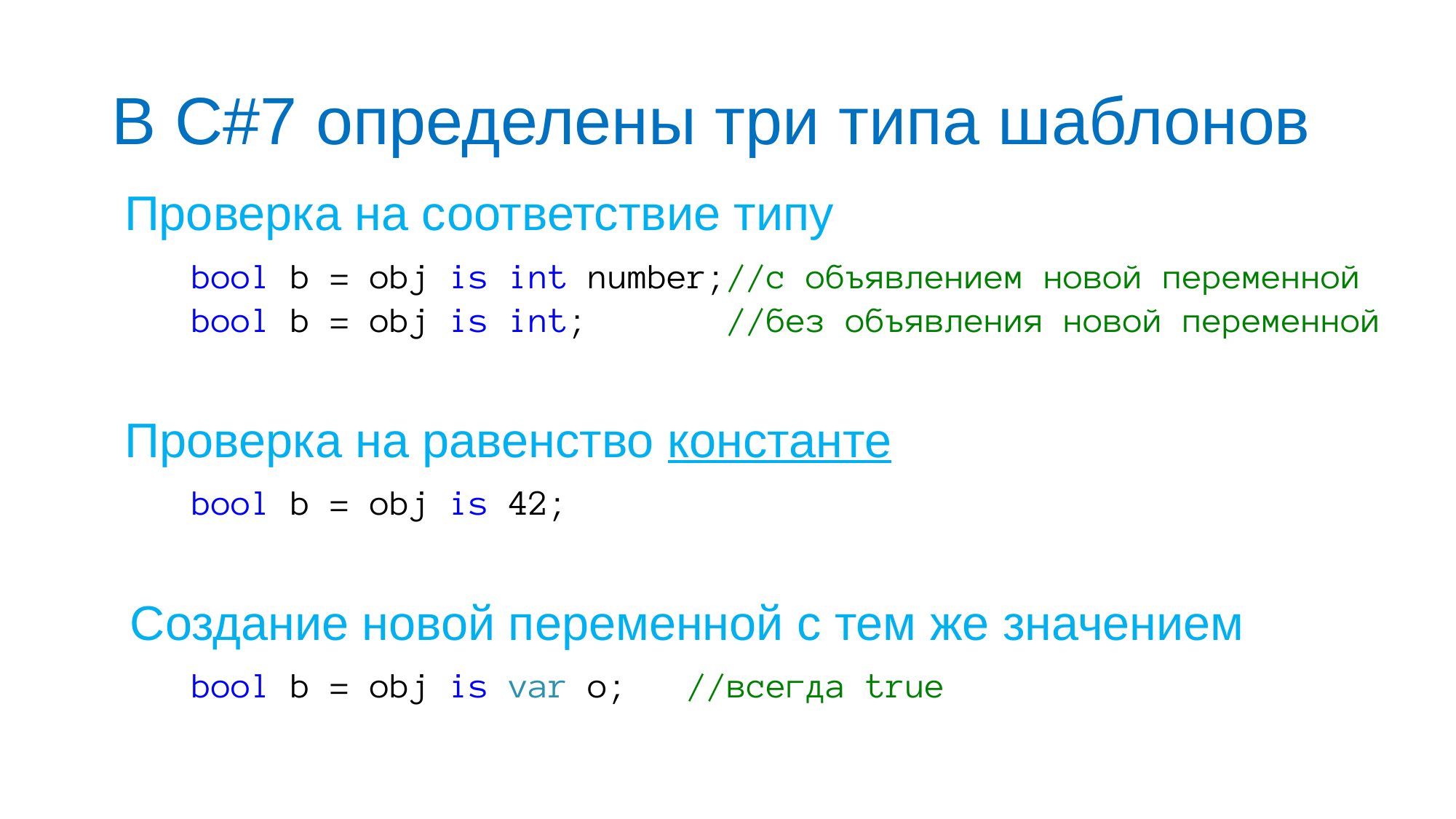

# В C#7 определены три типа шаблонов
Проверка на соответствие типу
bool b = obj is int number;//с объявлением новой переменной
bool b = obj is int;       //без объявления новой переменной
Проверка на равенство константе
bool b = obj is 42;
Создание новой переменной с тем же значением
bool b = obj is var o;   //всегда true